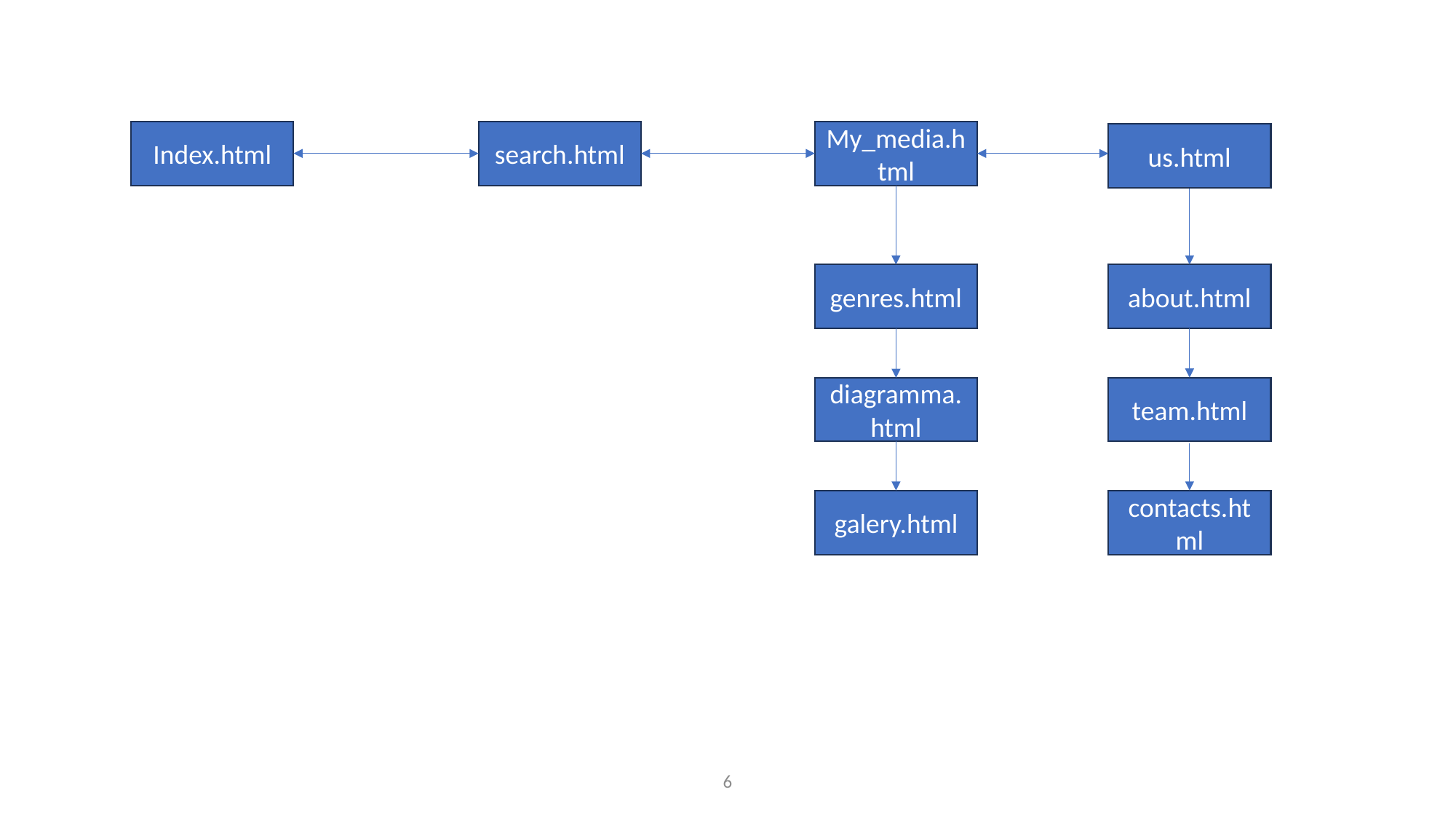

Index.html
search.html
My_media.html
us.html
genres.html
about.html
diagramma.html
team.html
galery.html
contacts.html
6